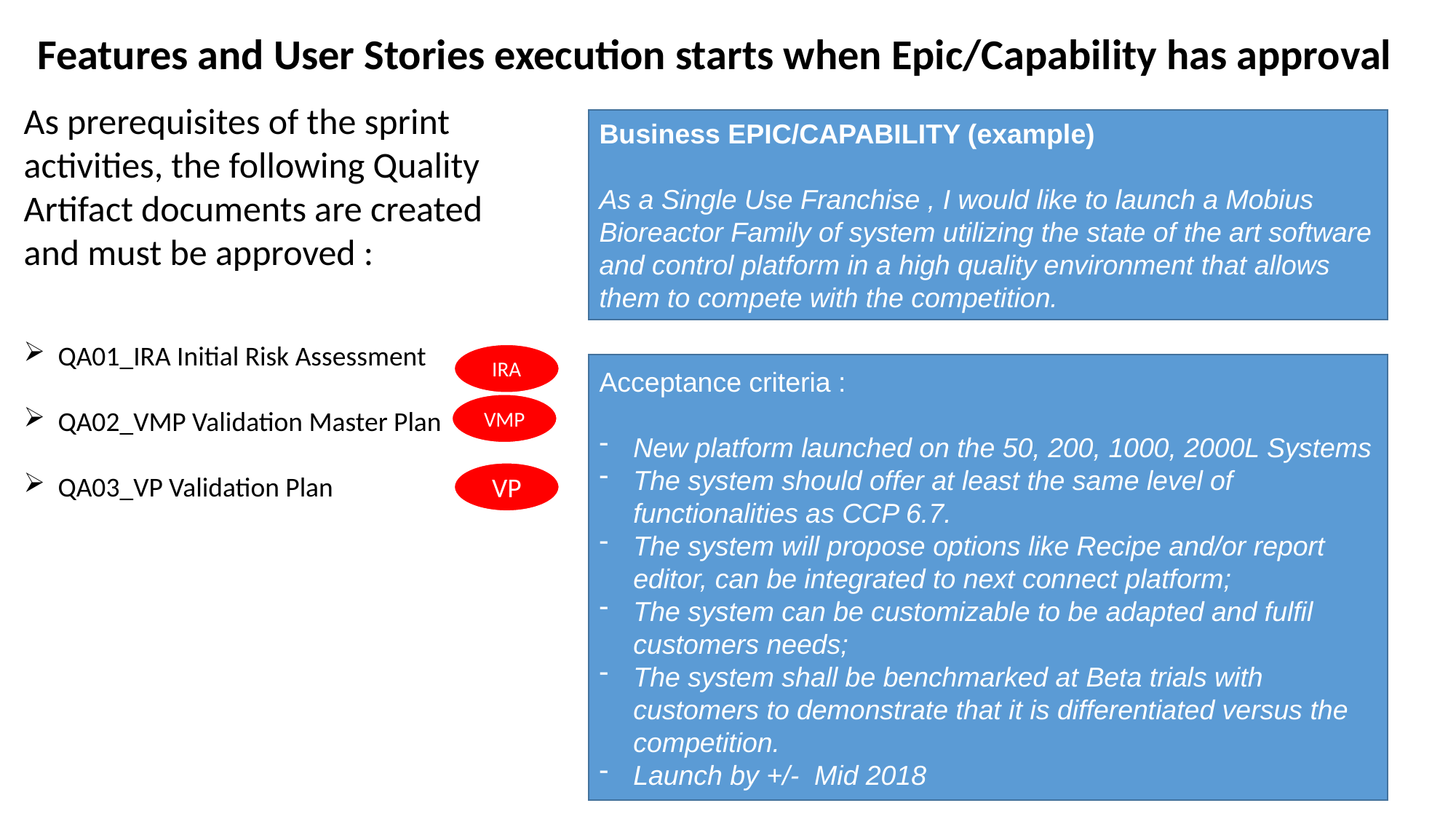

Features and User Stories execution starts when Epic/Capability has approval
As prerequisites of the sprint activities, the following Quality Artifact documents are created and must be approved :

QA01_IRA Initial Risk Assessment

QA02_VMP Validation Master Plan

QA03_VP Validation Plan
Business EPIC/CAPABILITY (example)

As a Single Use Franchise , I would like to launch a Mobius Bioreactor Family of system utilizing the state of the art software and control platform in a high quality environment that allows them to compete with the competition.

IRA

Acceptance criteria :

New platform launched on the 50, 200, 1000, 2000L Systems
The system should offer at least the same level of functionalities as CCP 6.7.
The system will propose options like Recipe and/or report editor, can be integrated to next connect platform;
The system can be customizable to be adapted and fulfil customers needs;
The system shall be benchmarked at Beta trials with customers to demonstrate that it is differentiated versus the competition.
Launch by +/-  Mid 2018

VMP
VP